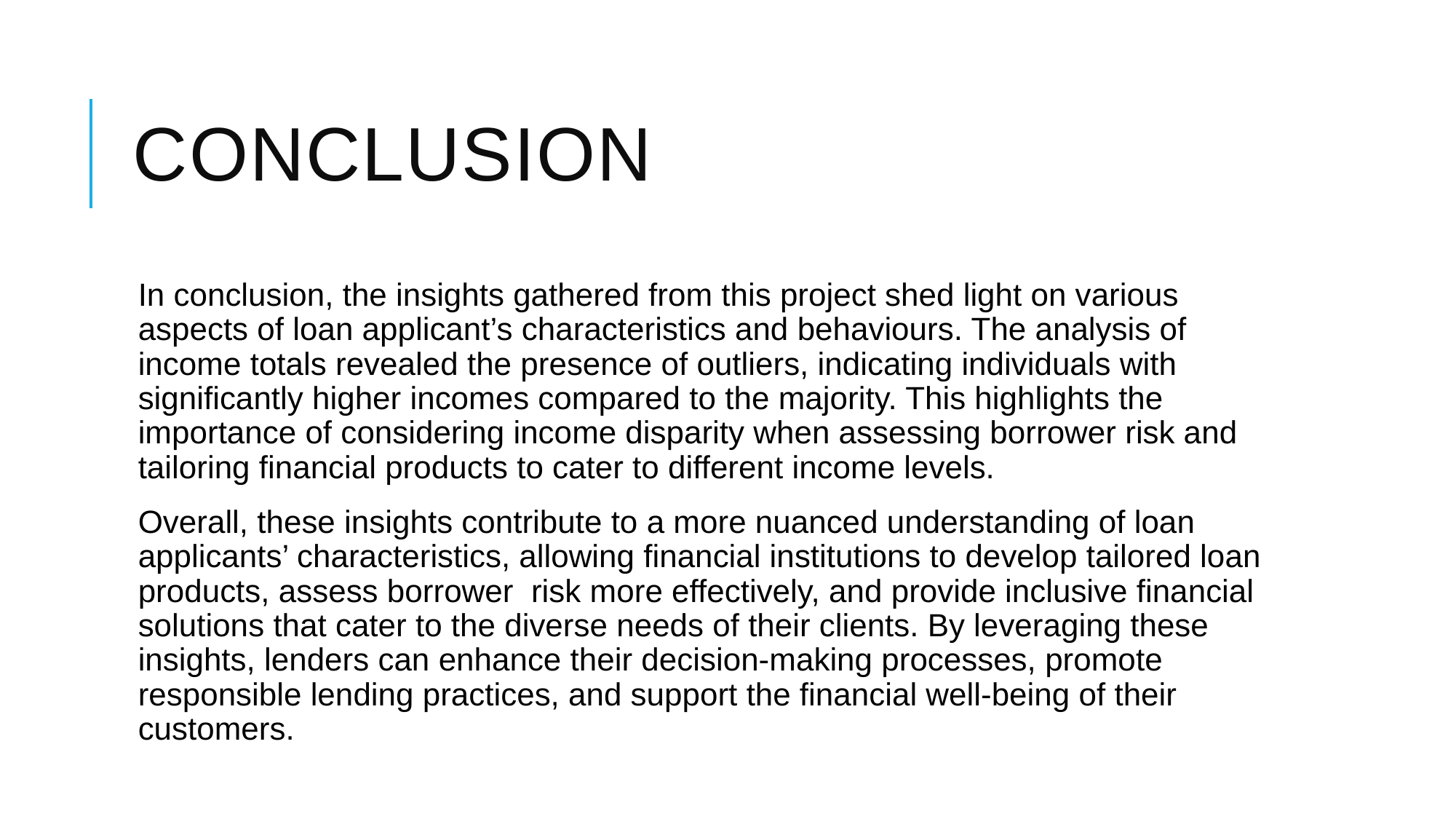

# conclusion
In conclusion, the insights gathered from this project shed light on various aspects of loan applicant’s characteristics and behaviours. The analysis of income totals revealed the presence of outliers, indicating individuals with significantly higher incomes compared to the majority. This highlights the importance of considering income disparity when assessing borrower risk and tailoring financial products to cater to different income levels.
Overall, these insights contribute to a more nuanced understanding of loan applicants’ characteristics, allowing financial institutions to develop tailored loan products, assess borrower  risk more effectively, and provide inclusive financial solutions that cater to the diverse needs of their clients. By leveraging these insights, lenders can enhance their decision-making processes, promote responsible lending practices, and support the financial well-being of their customers.